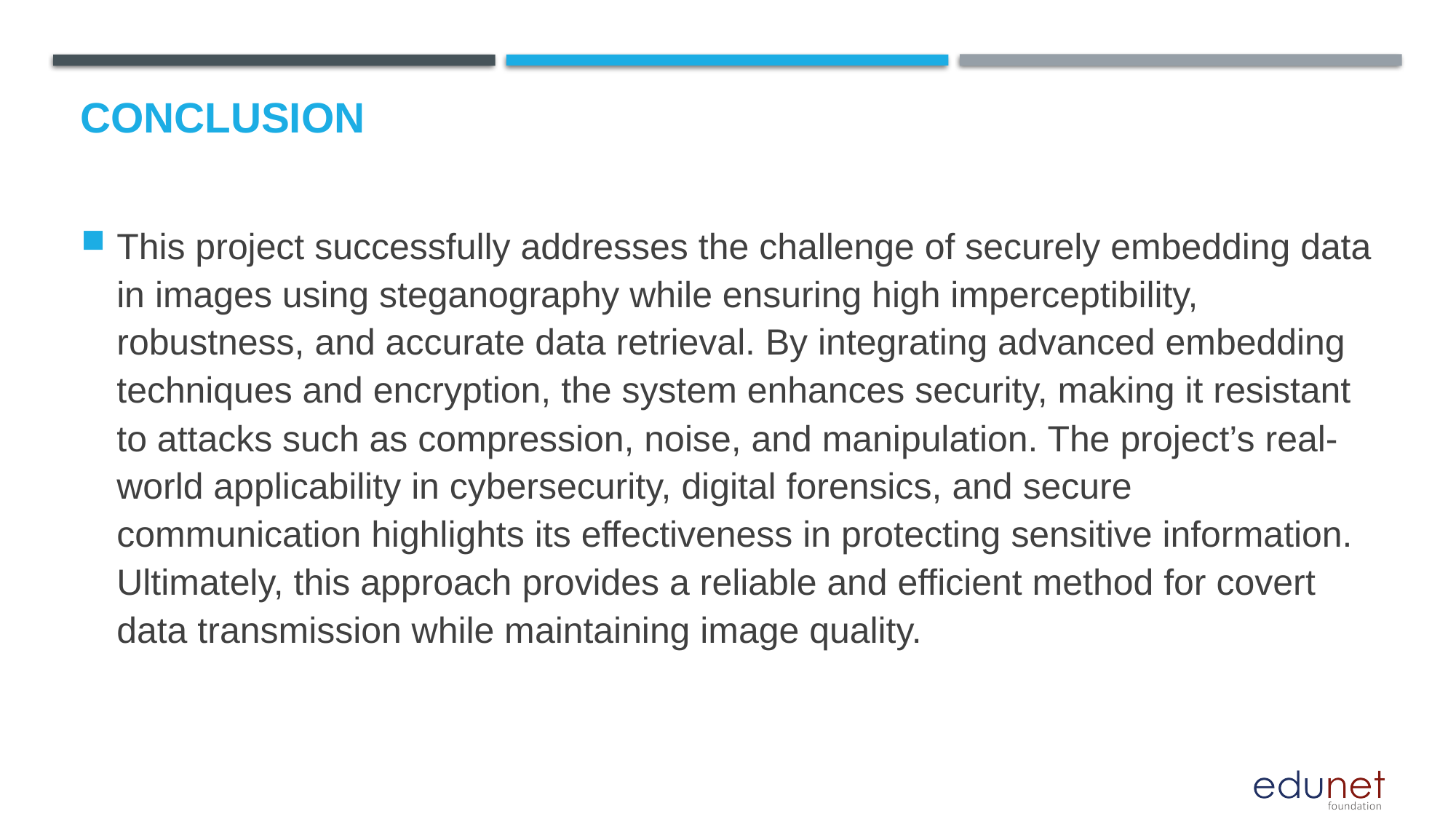

# Conclusion
This project successfully addresses the challenge of securely embedding data in images using steganography while ensuring high imperceptibility, robustness, and accurate data retrieval. By integrating advanced embedding techniques and encryption, the system enhances security, making it resistant to attacks such as compression, noise, and manipulation. The project’s real-world applicability in cybersecurity, digital forensics, and secure communication highlights its effectiveness in protecting sensitive information. Ultimately, this approach provides a reliable and efficient method for covert data transmission while maintaining image quality.